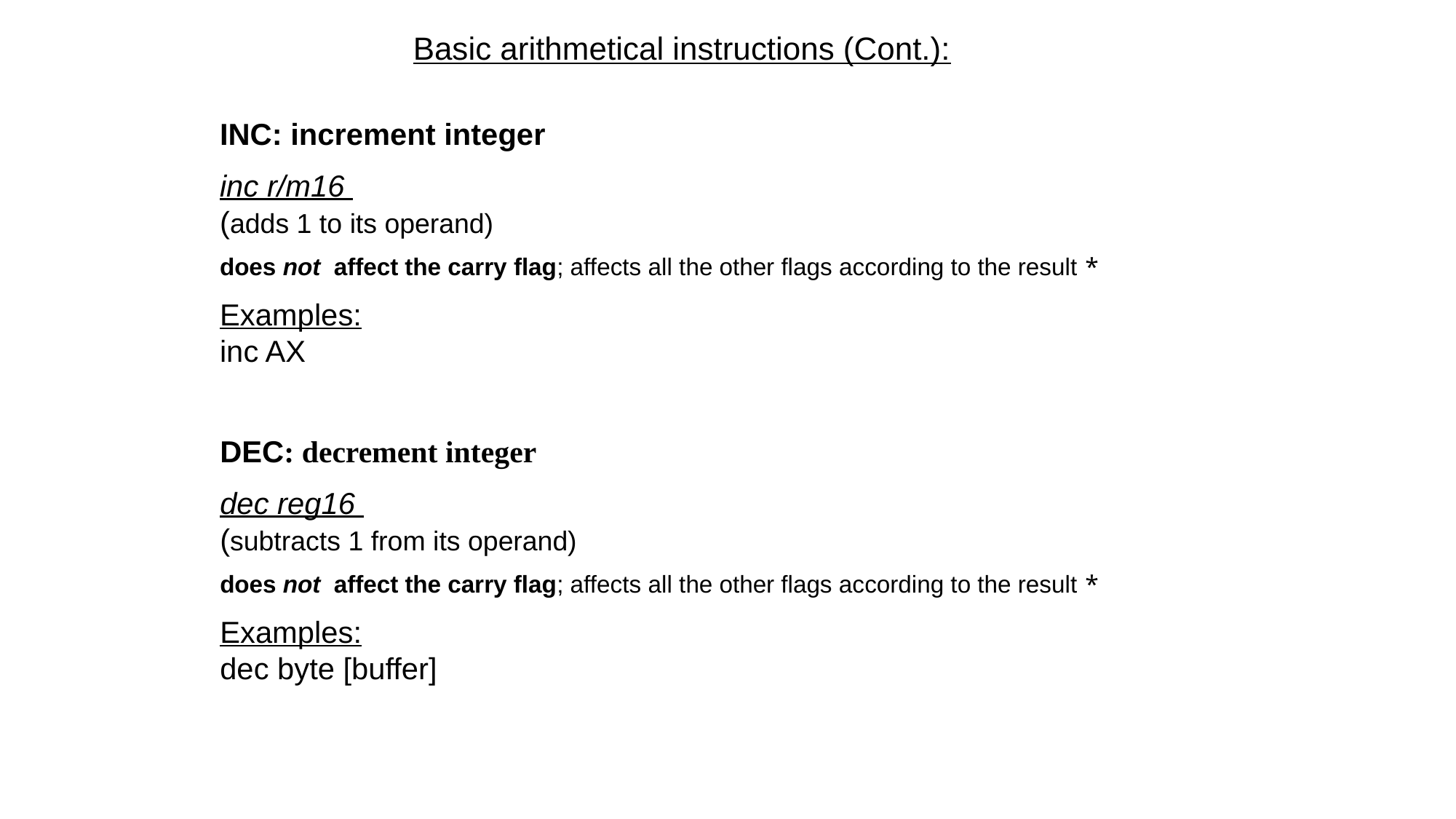

# Basic arithmetical instructions (Cont.):
INC: increment integer
inc r/m16
(adds 1 to its operand)
* does not  affect the carry flag; affects all the other flags according to the result
Examples:
inc AX
DEC: decrement integer
dec reg16
(subtracts 1 from its operand)
* does not  affect the carry flag; affects all the other flags according to the result
Examples:
dec byte [buffer]